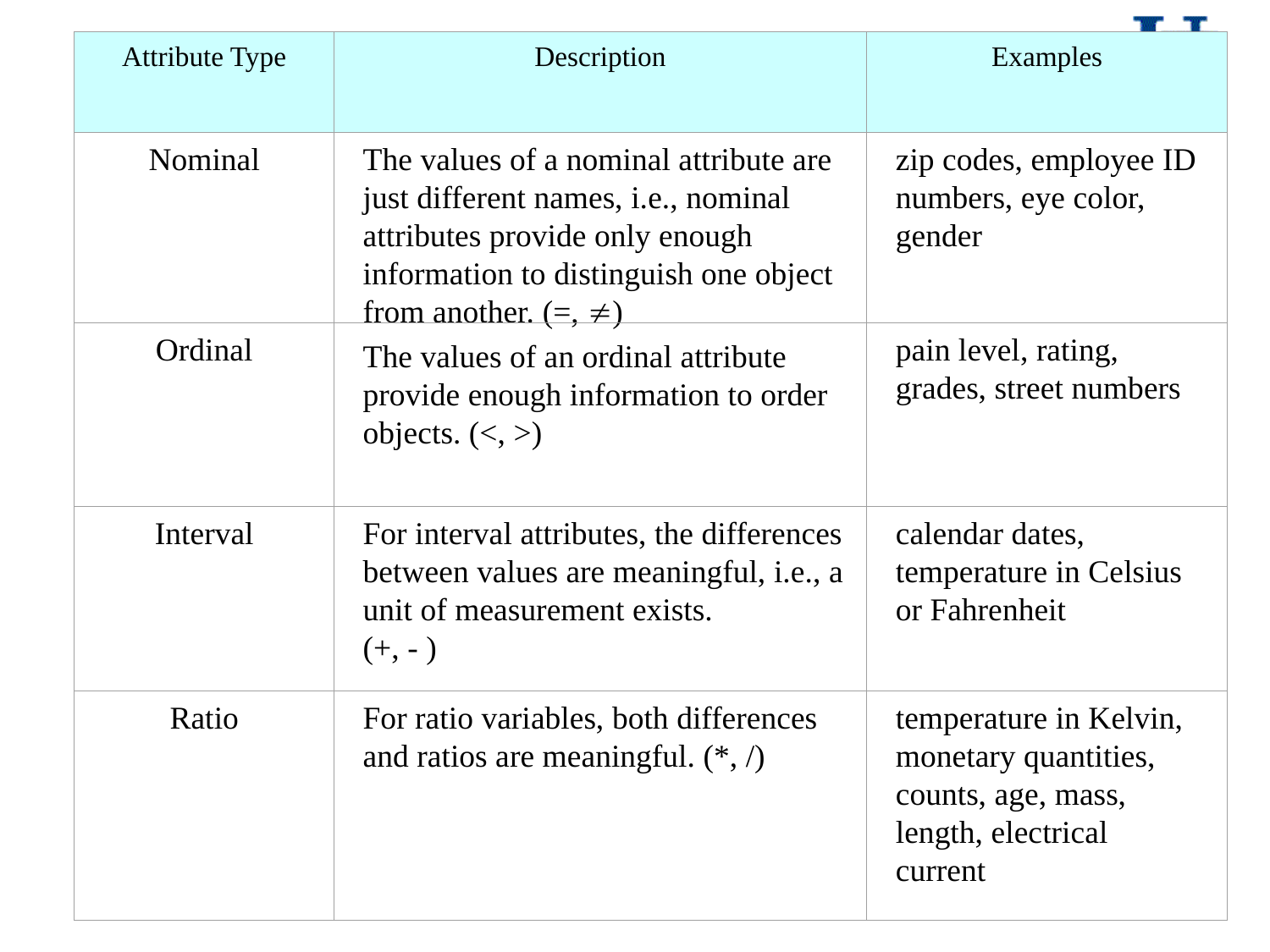

Attribute Type

Description

Examples

Nominal

The values of a nominal attribute are just different names, i.e., nominal attributes provide only enough information to distinguish one object from another. (=, ≠)

zip codes, employee ID numbers, eye color, gender

The values of an ordinal attribute provide enough information to order objects. (<, >)

Ordinal

pain level, rating,
grades, street numbers

Interval

For interval attributes, the differences between values are meaningful, i.e., a unit of measurement exists.
(+, - )

calendar dates, temperature in Celsius or Fahrenheit

Ratio

For ratio variables, both differences and ratios are meaningful. (*, /)

temperature in Kelvin, monetary quantities, counts, age, mass, length, electrical current